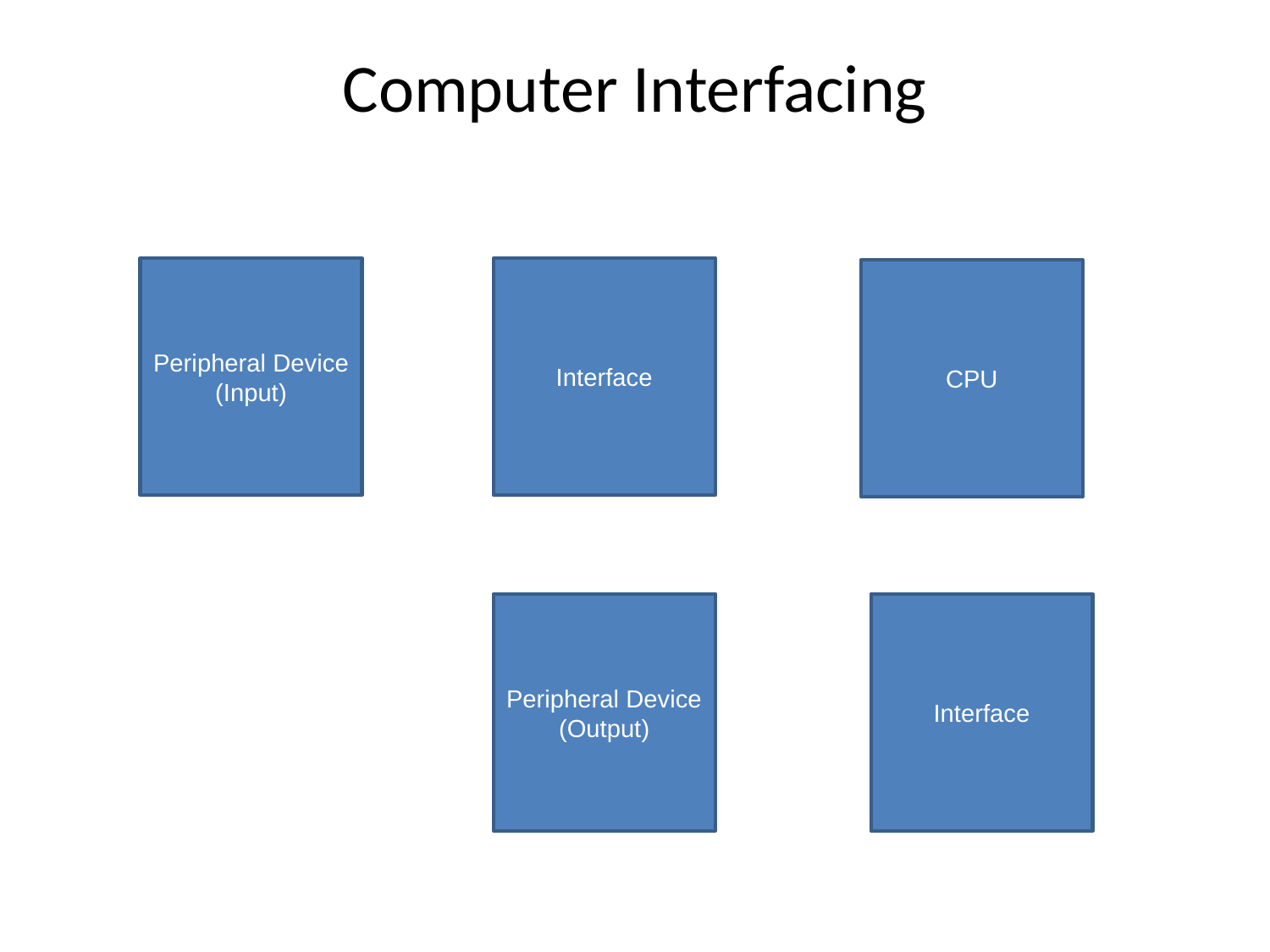

# Computer Interfacing
Peripheral Device (Input)
Interface
CPU
Peripheral Device (Output)
Interface